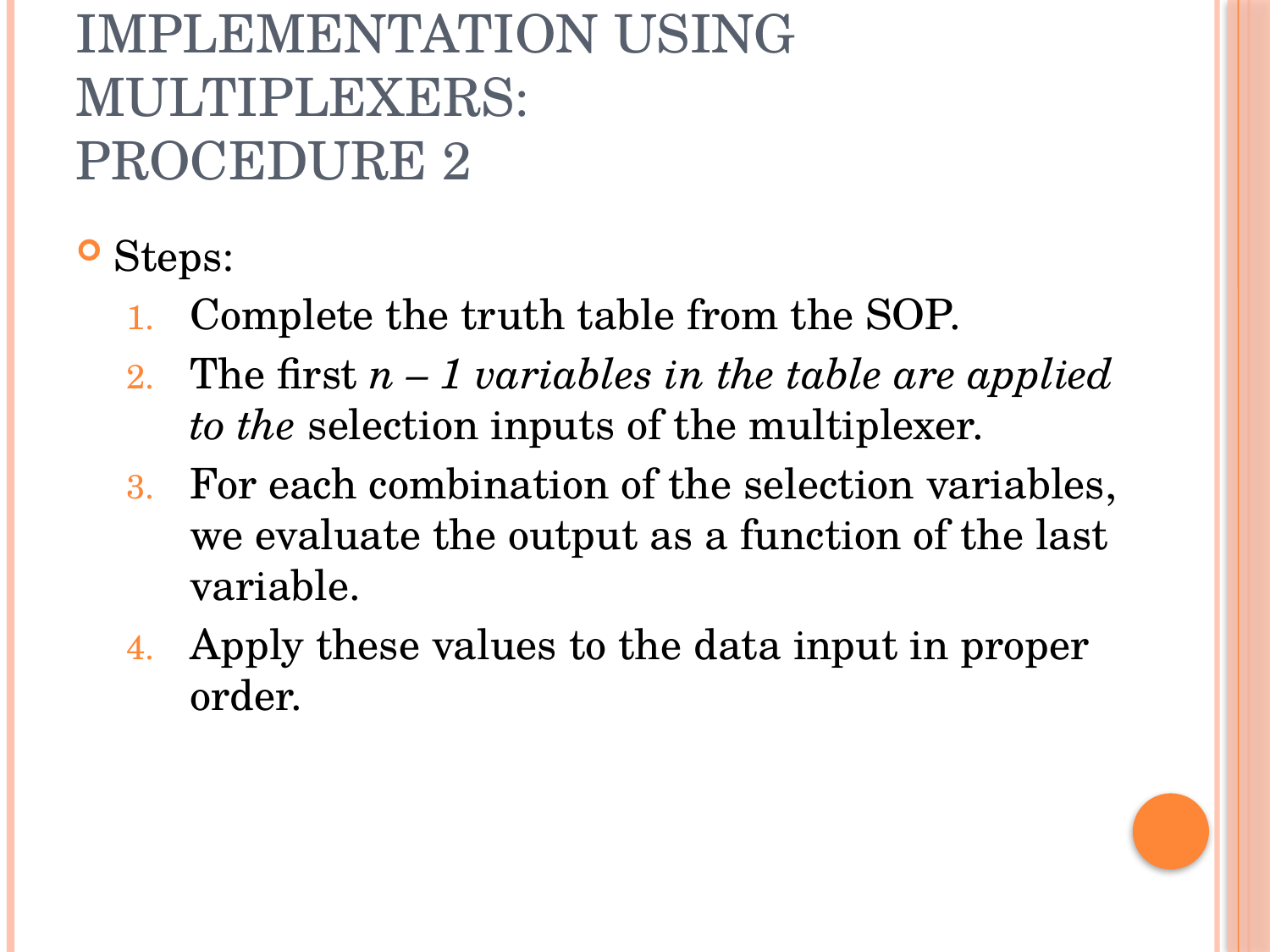

# Implementation Using Multiplexers: Procedure 2
Steps:
Complete the truth table from the SOP.
The first n – 1 variables in the table are applied to the selection inputs of the multiplexer.
For each combination of the selection variables, we evaluate the output as a function of the last variable.
Apply these values to the data input in proper order.